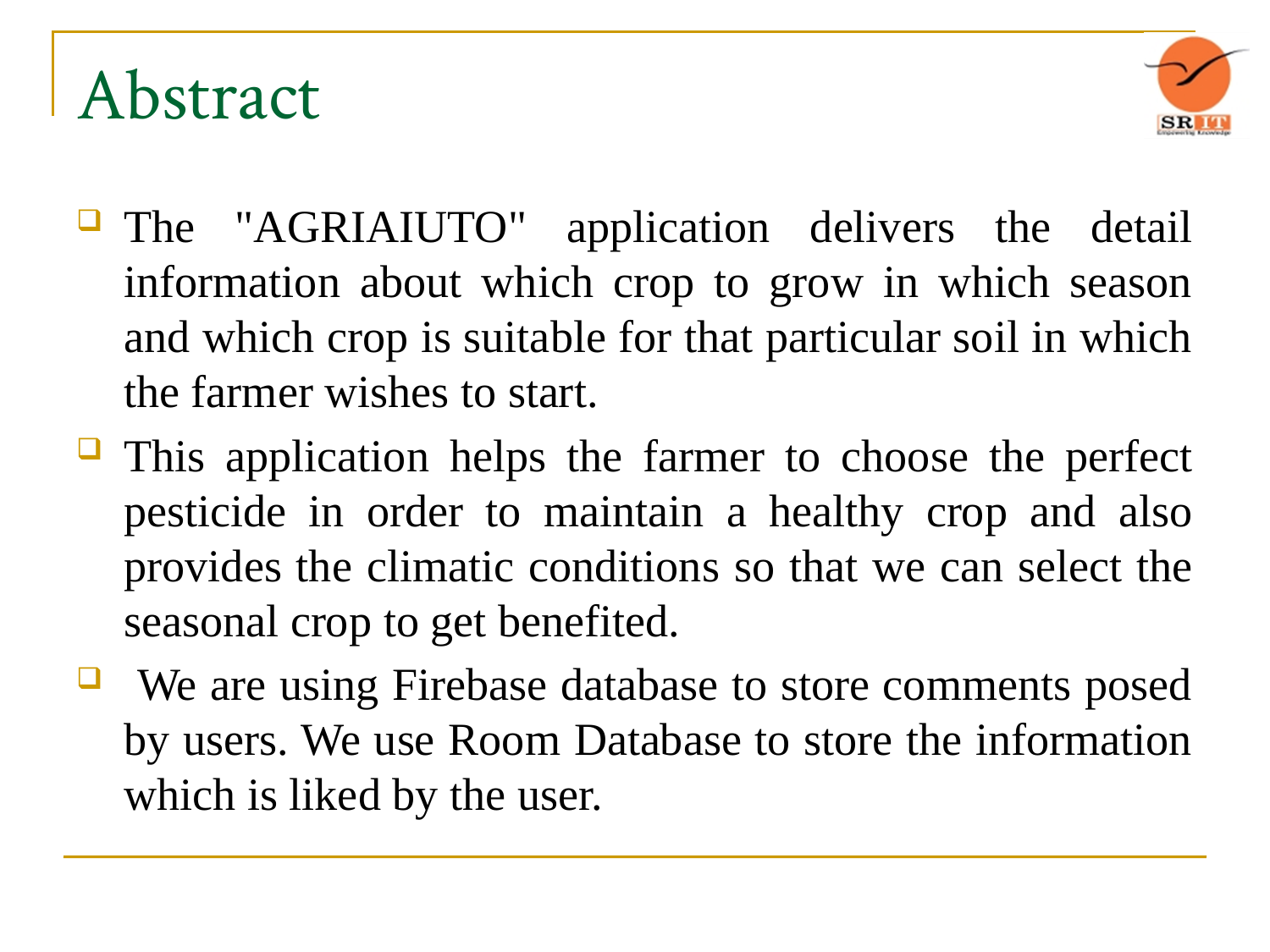

# Abstract
The "AGRIAIUTO" application delivers the detail information about which crop to grow in which season and which crop is suitable for that particular soil in which the farmer wishes to start.
This application helps the farmer to choose the perfect pesticide in order to maintain a healthy crop and also provides the climatic conditions so that we can select the seasonal crop to get benefited.
 We are using Firebase database to store comments posed by users. We use Room Database to store the information which is liked by the user.